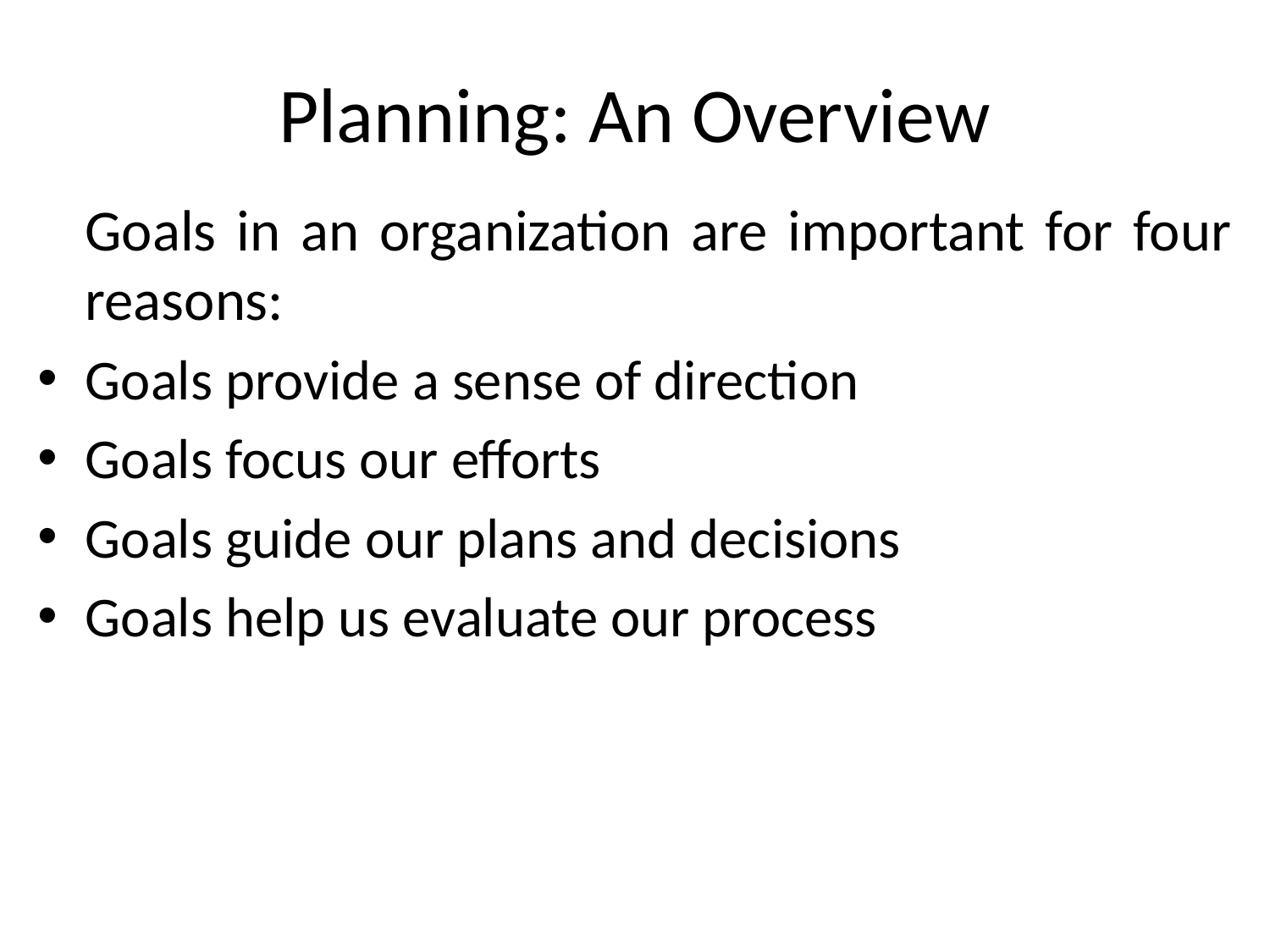

# Planning: An Overview
	Goals in an organization are important for four reasons:
Goals provide a sense of direction
Goals focus our efforts
Goals guide our plans and decisions
Goals help us evaluate our process